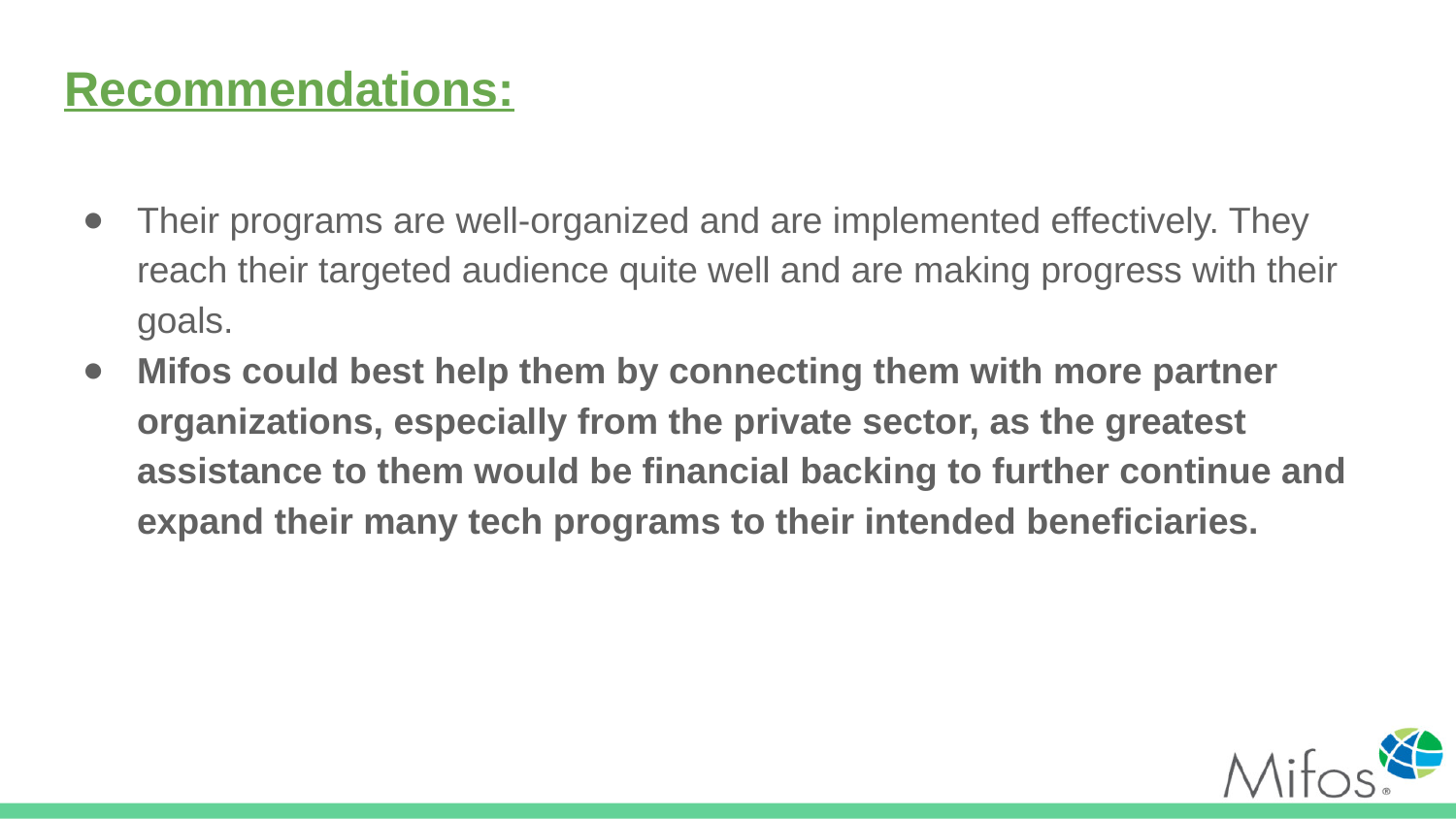

# Recommendations:
Their programs are well-organized and are implemented effectively. They reach their targeted audience quite well and are making progress with their goals.
Mifos could best help them by connecting them with more partner organizations, especially from the private sector, as the greatest assistance to them would be financial backing to further continue and expand their many tech programs to their intended beneficiaries.